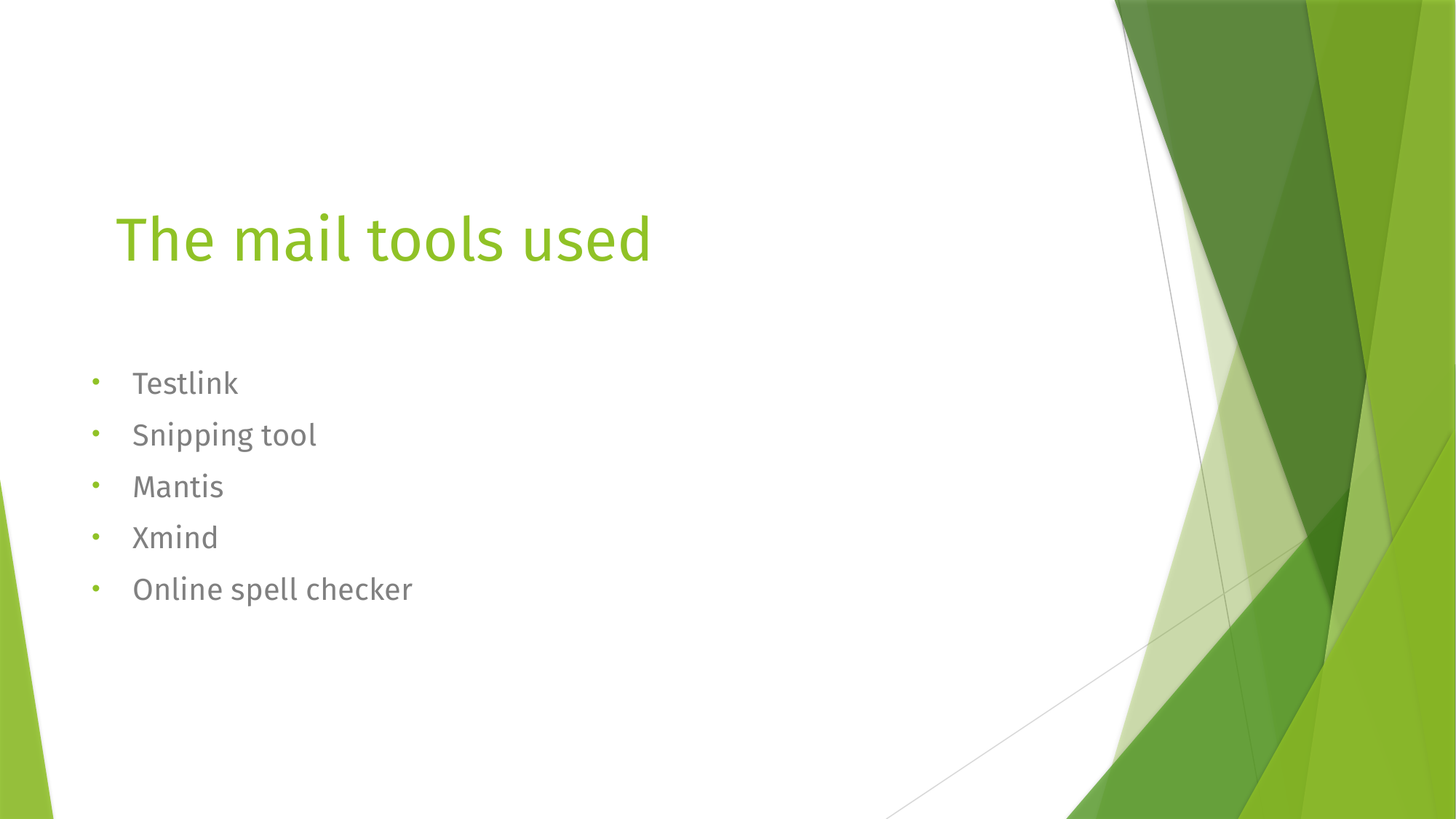

# The mail tools used
Testlink
Snipping tool
Mantis
Xmind
Online spell checker